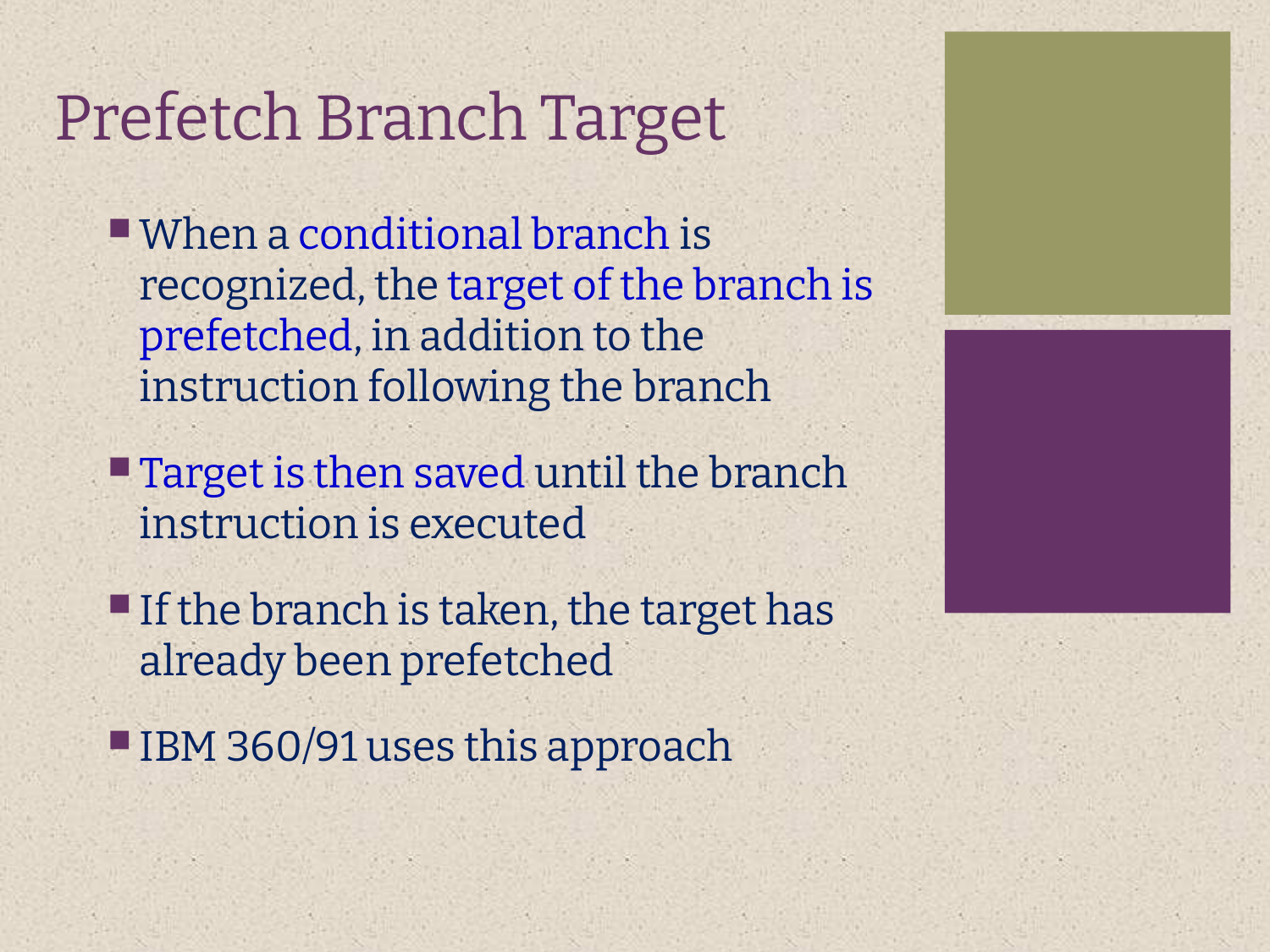

33
# Prefetch Branch Target
When a conditional branch is recognized, the target of the branch is prefetched, in addition to the instruction following the branch
Target is then saved until the branch instruction is executed
If the branch is taken, the target has already been prefetched
IBM 360/91 uses this approach